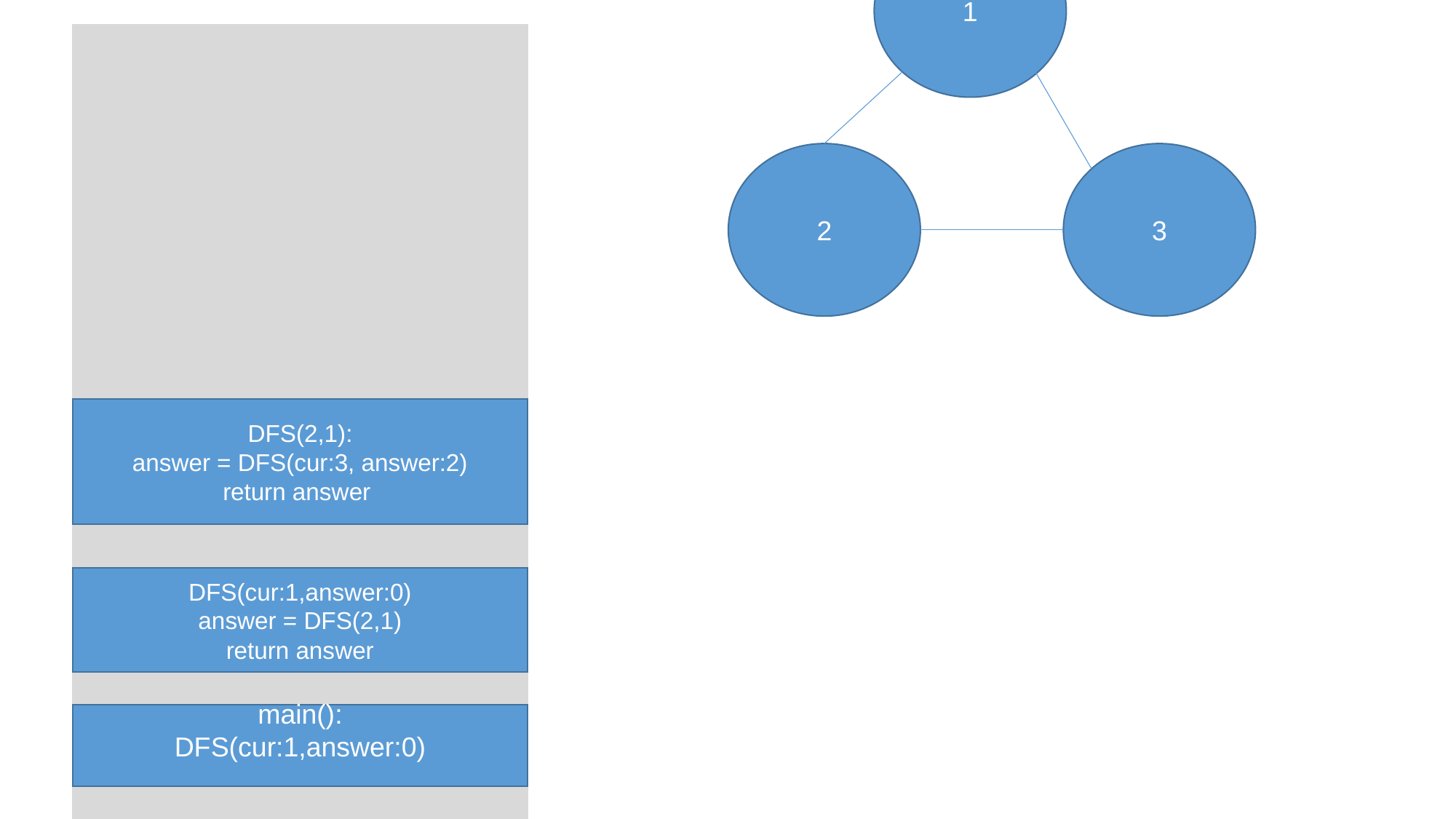

1

2
3
DFS(2,1):
answer = DFS(cur:3, answer:2)
return answer
DFS(cur:1,answer:0)
answer = DFS(2,1)
return answer
main():
DFS(cur:1,answer:0)